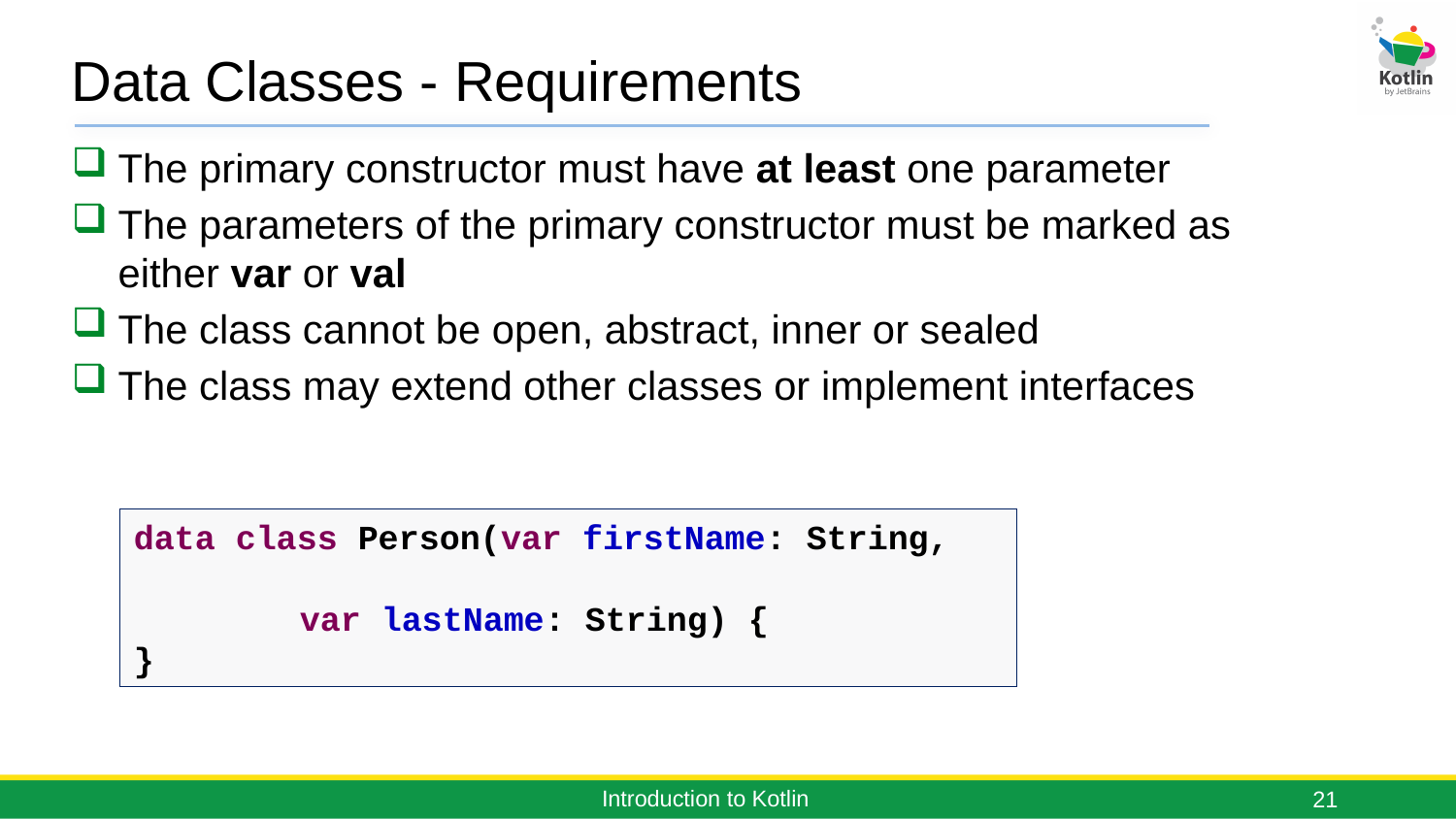

# Data Classes - Requirements
The primary constructor must have at least one parameter
The parameters of the primary constructor must be marked as either var or val
The class cannot be open, abstract, inner or sealed
The class may extend other classes or implement interfaces
data class Person(var firstName: String,
						 var lastName: String) {
}
21
Introduction to Kotlin